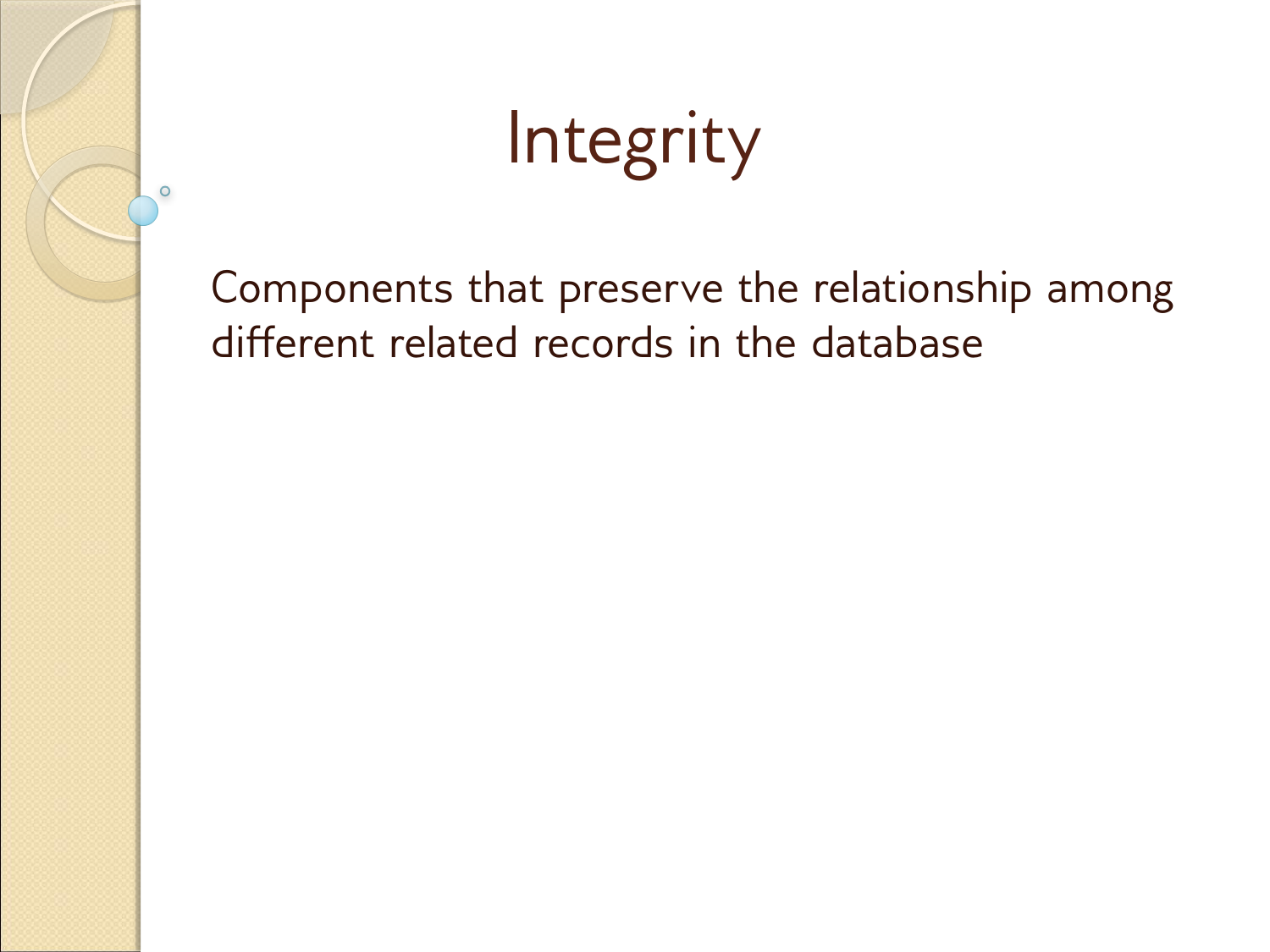

# Integrity
Components that preserve the relationship among different related records in the database